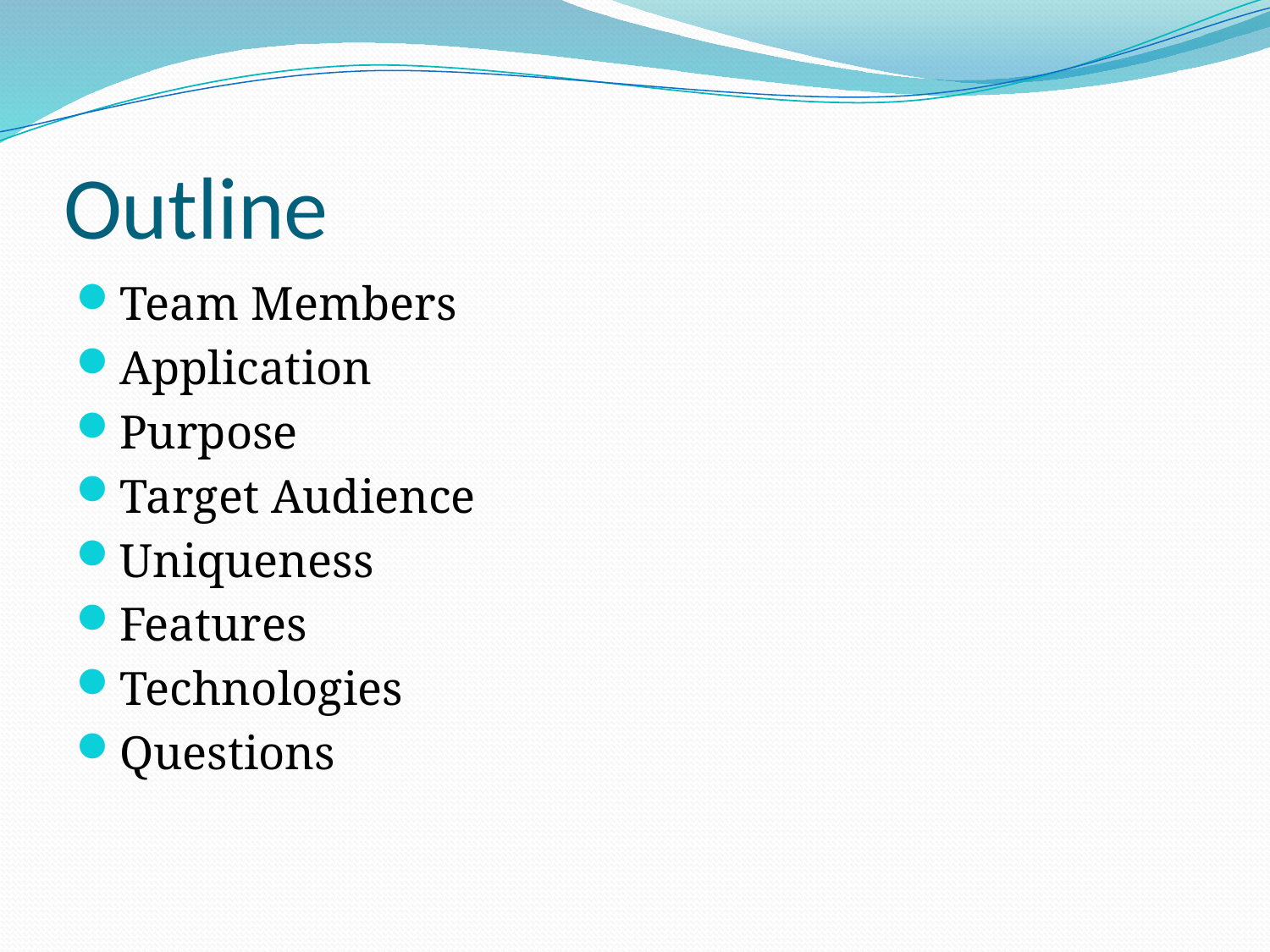

# Outline
Team Members
Application
Purpose
Target Audience
Uniqueness
Features
Technologies
Questions